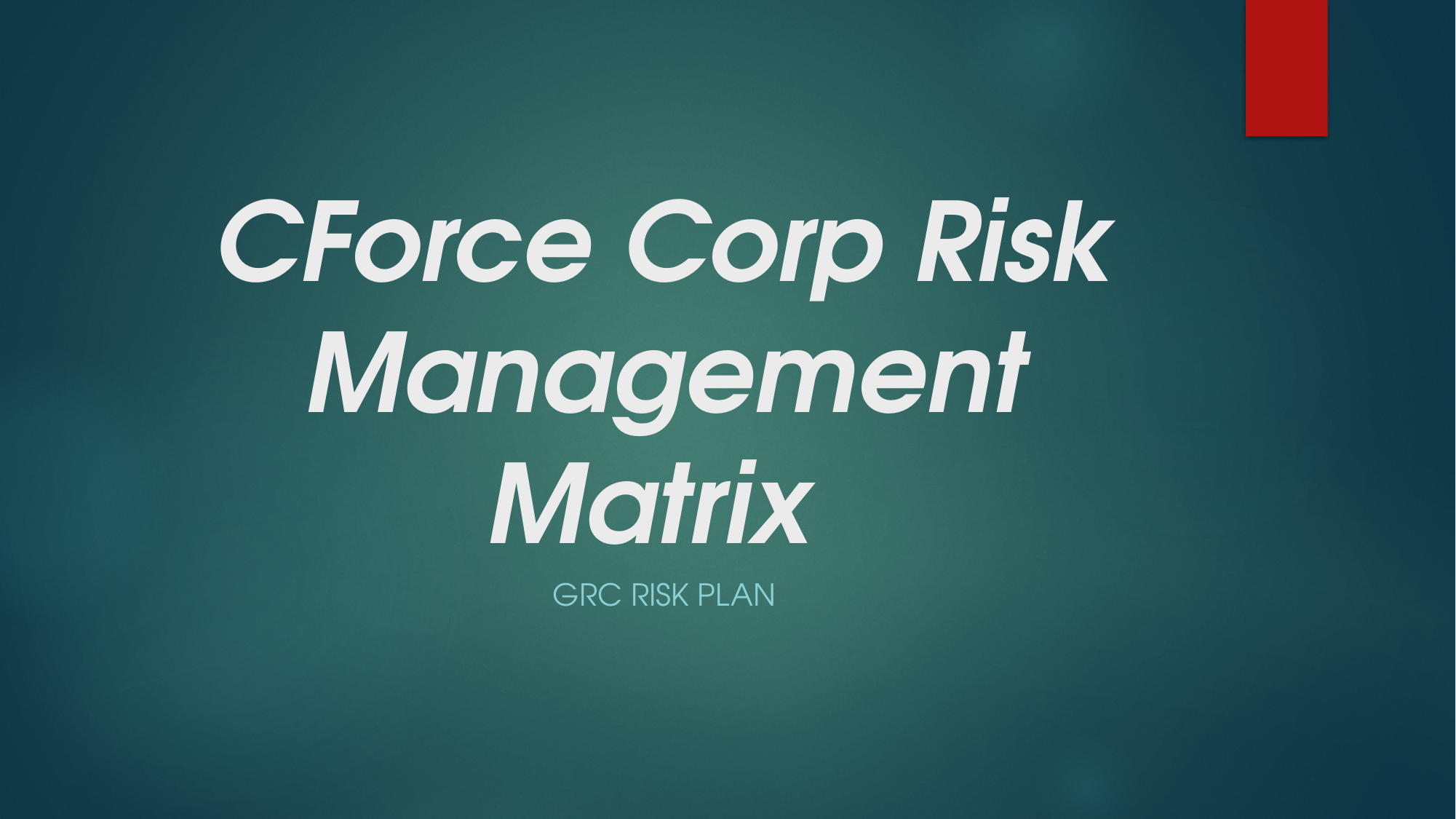

# CForce Corp Risk Management Matrix
GRC risk plan